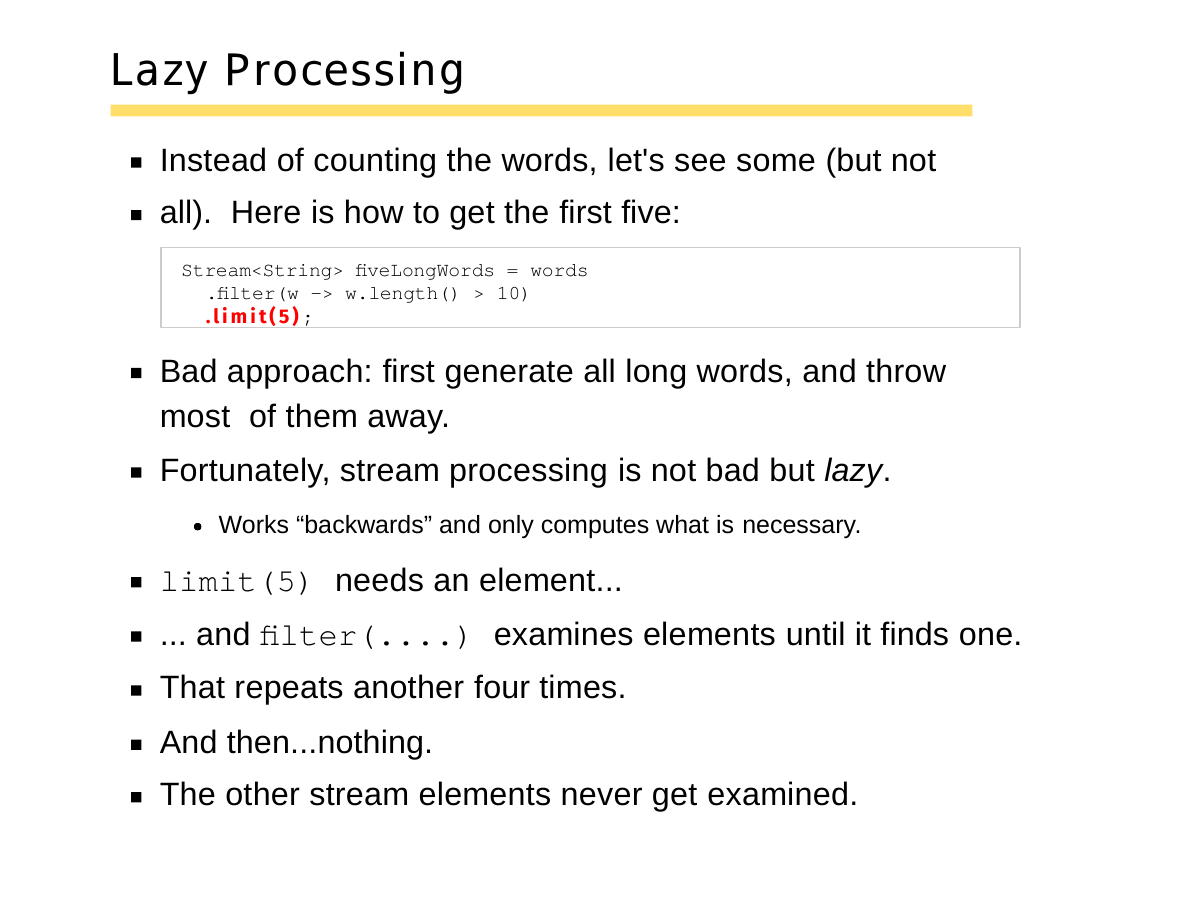

# Lazy Processing

Instead of counting the words, let's see some (but not all).  Here is how to get the first five:

Stream<String> fiveLongWords = words
.filter(w -> w.length() > 10)
.limit(5);
Bad approach: first generate all long words, and throw most  of them away.
Fortunately, stream processing is not bad but lazy.
Works “backwards” and only computes what is necessary.
limit(5) needs an element...
... and filter(....) examines elements until it finds one.  That repeats another four times.
And then...nothing.
The other stream elements never get examined.